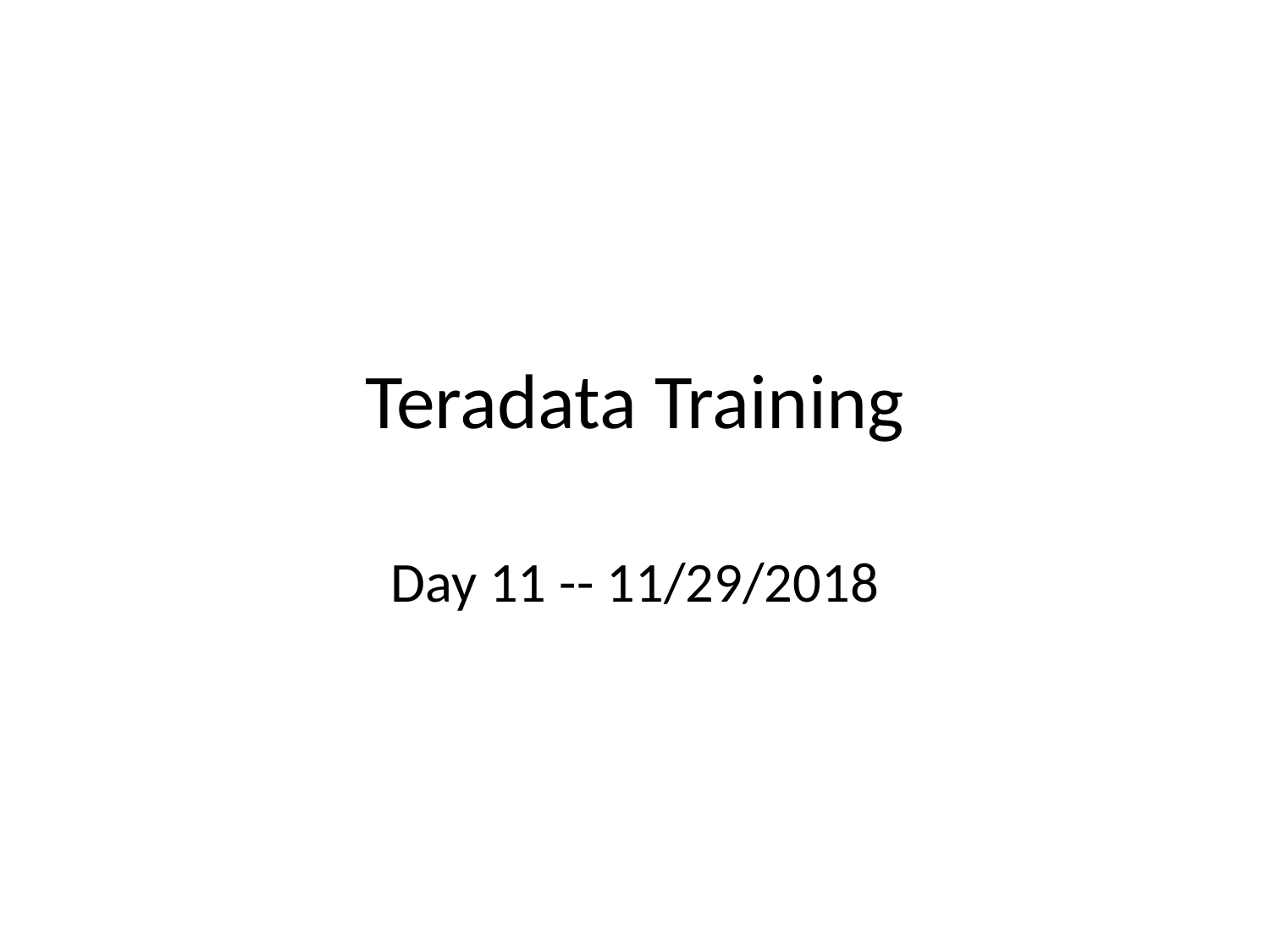

# Teradata Training
Day 11 -- 11/29/2018